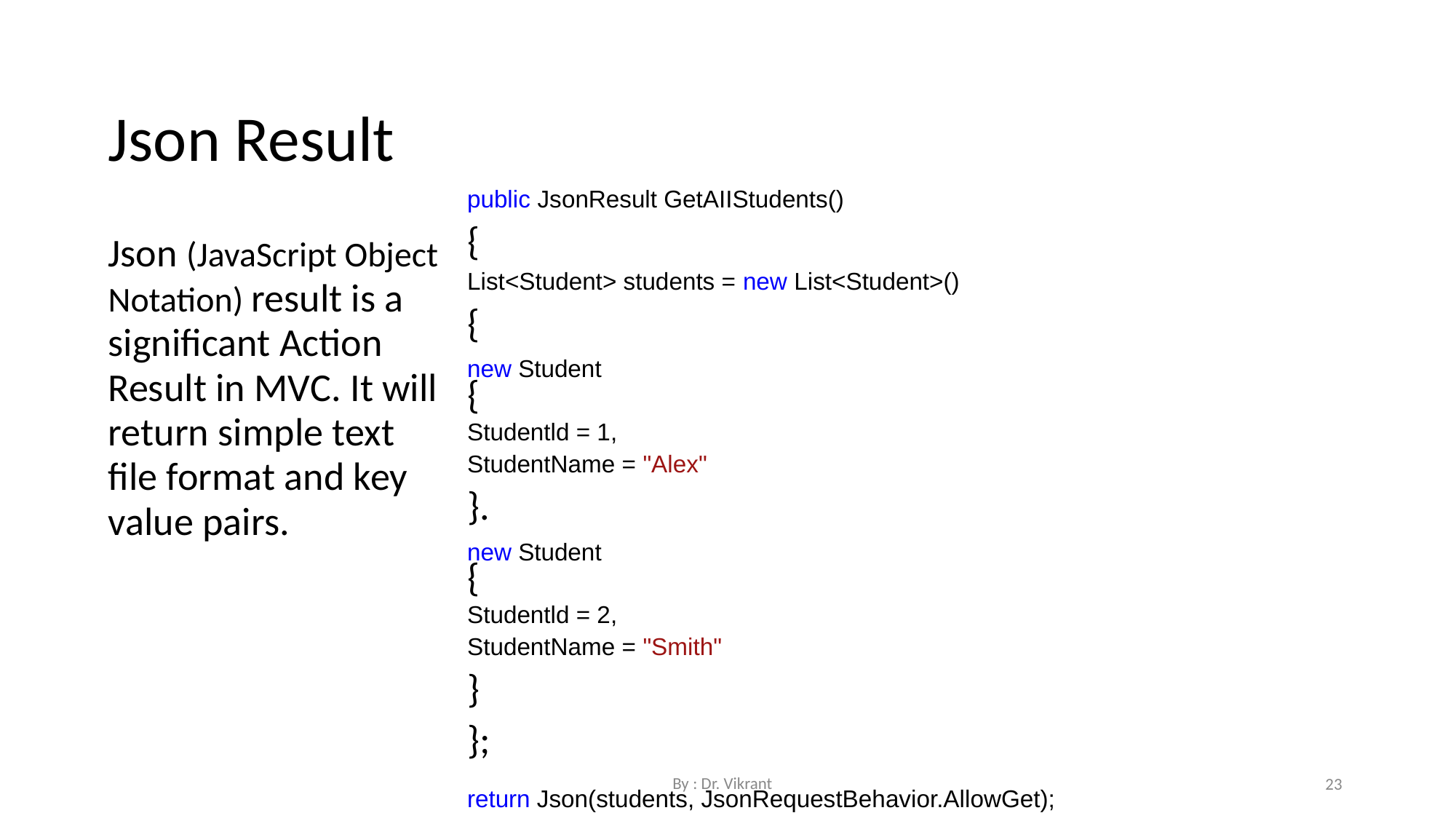

Json Result
public JsonResult GetAIIStudents()
{
List<Student> students = new List<Student>()
{
new Student
{
Studentld = 1,
StudentName = "Alex"
}.
new Student
{
Studentld = 2,
StudentName = "Smith"
}
};
return Json(students, JsonRequestBehavior.AllowGet);
Json (JavaScript Object Notation) result is a significant Action Result in MVC. It will return simple text file format and key value pairs.
By : Dr. Vikrant
23